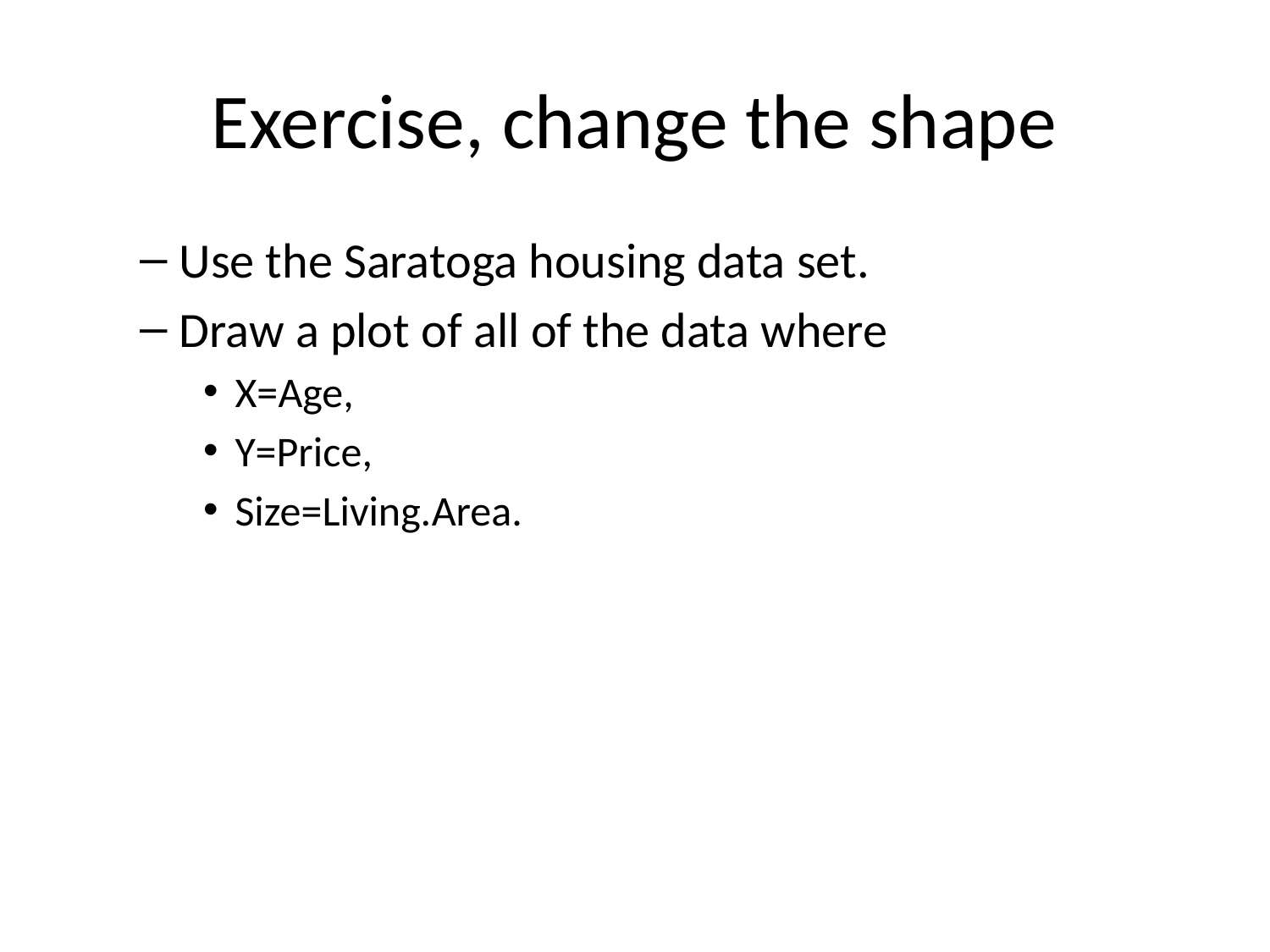

# Exercise, change the shape
Use the Saratoga housing data set.
Draw a plot of all of the data where
X=Age,
Y=Price,
Size=Living.Area.